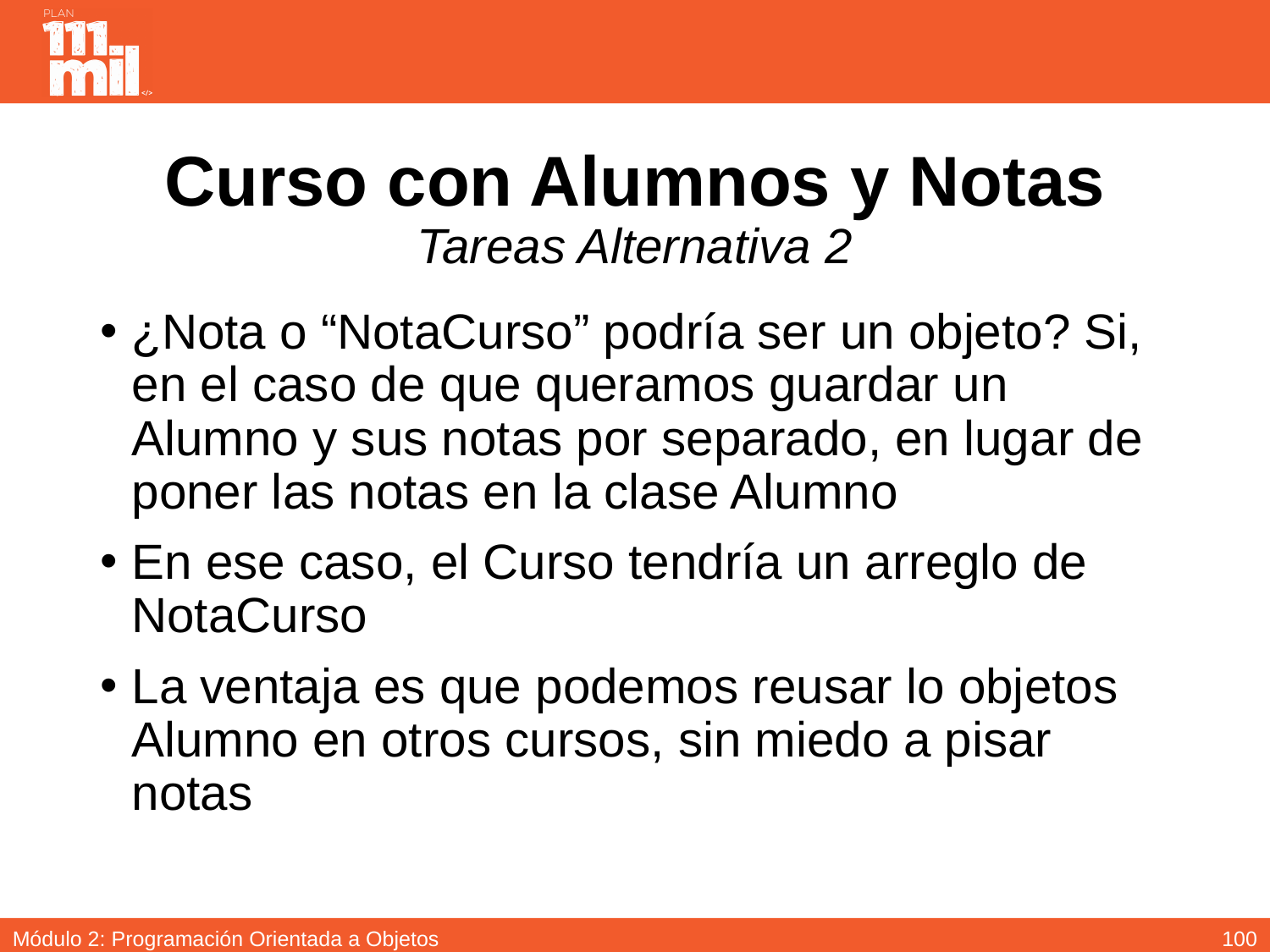

# Curso con Alumnos y Notas Tareas Alternativa 2
¿Nota o “NotaCurso” podría ser un objeto? Si, en el caso de que queramos guardar un Alumno y sus notas por separado, en lugar de poner las notas en la clase Alumno
En ese caso, el Curso tendría un arreglo de NotaCurso
La ventaja es que podemos reusar lo objetos Alumno en otros cursos, sin miedo a pisar notas

100
Módulo 2: Programación Orientada a Objetos